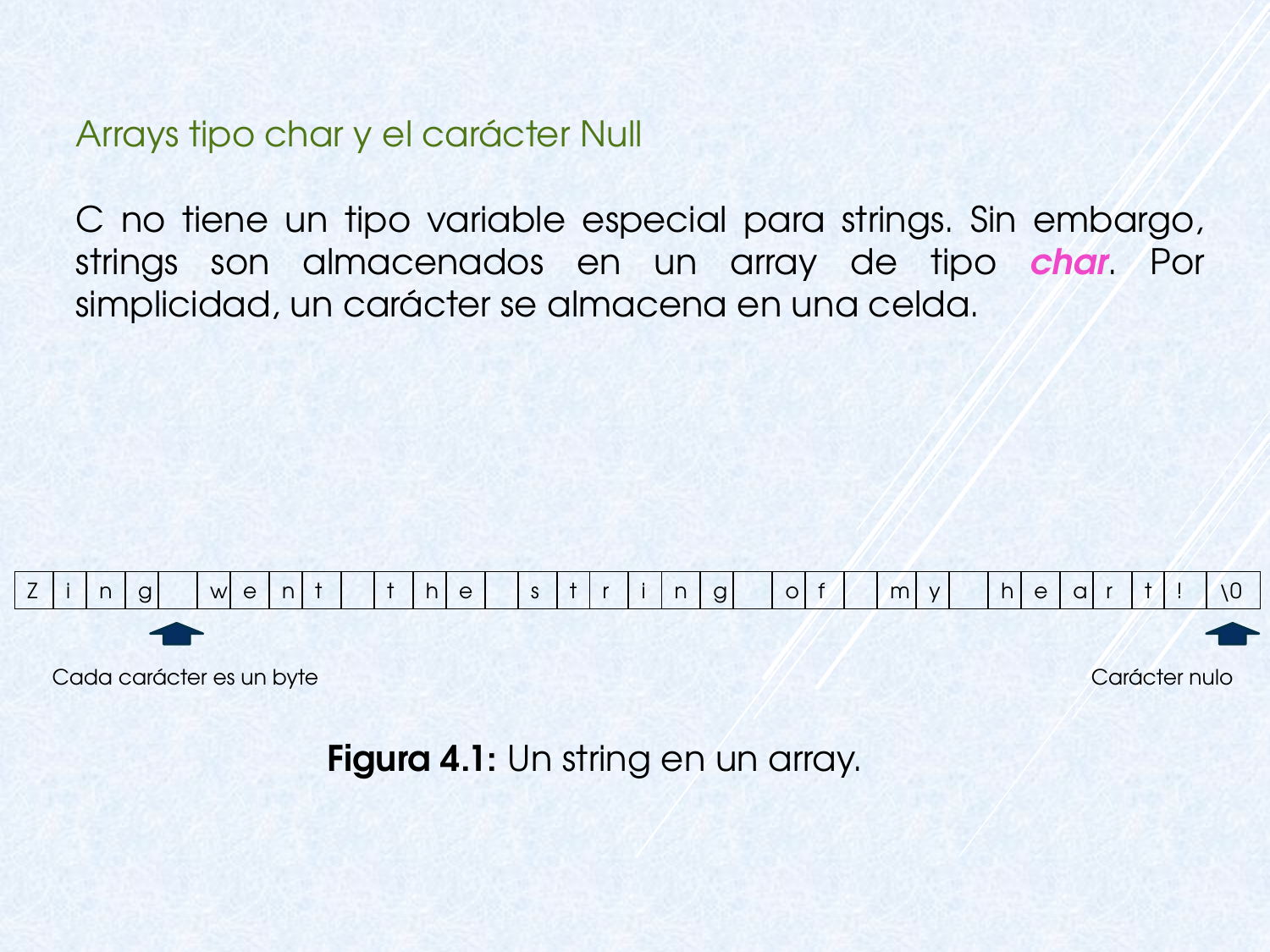

Arrays tipo char y el carácter Null

C no tiene un tipo variable especial para strings. Sin embargo, strings son almacenados en un array de tipo char. Por simplicidad, un carácter se almacena en una celda.

Z
i
n
g

w
e
n
t

t
h
e

s
t
r
i
n
g

o
f

m
y

h
e
a
r
t
!
\0

Cada carácter es un byte

Carácter nulo
Figura 4.1: Un string en un array.